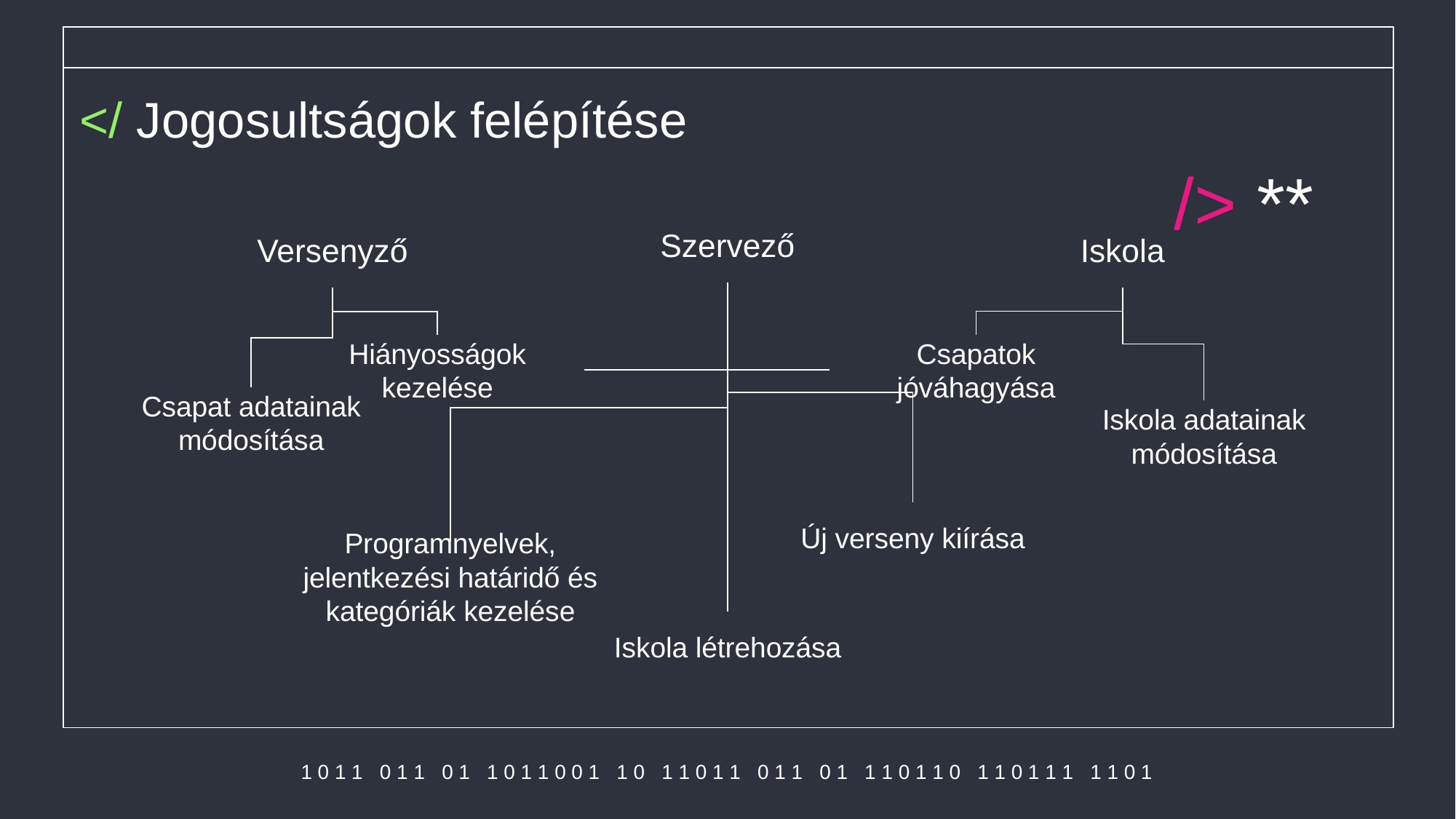

# </ Jogosultságok felépítése
/> **
Szervező
Iskola
Versenyző
Hiányosságok kezelése
Csapatok jóváhagyása
Csapat adatainak módosítása
Iskola adatainak módosítása
Új verseny kiírása
Programnyelvek, jelentkezési határidő és kategóriák kezelése
Iskola létrehozása